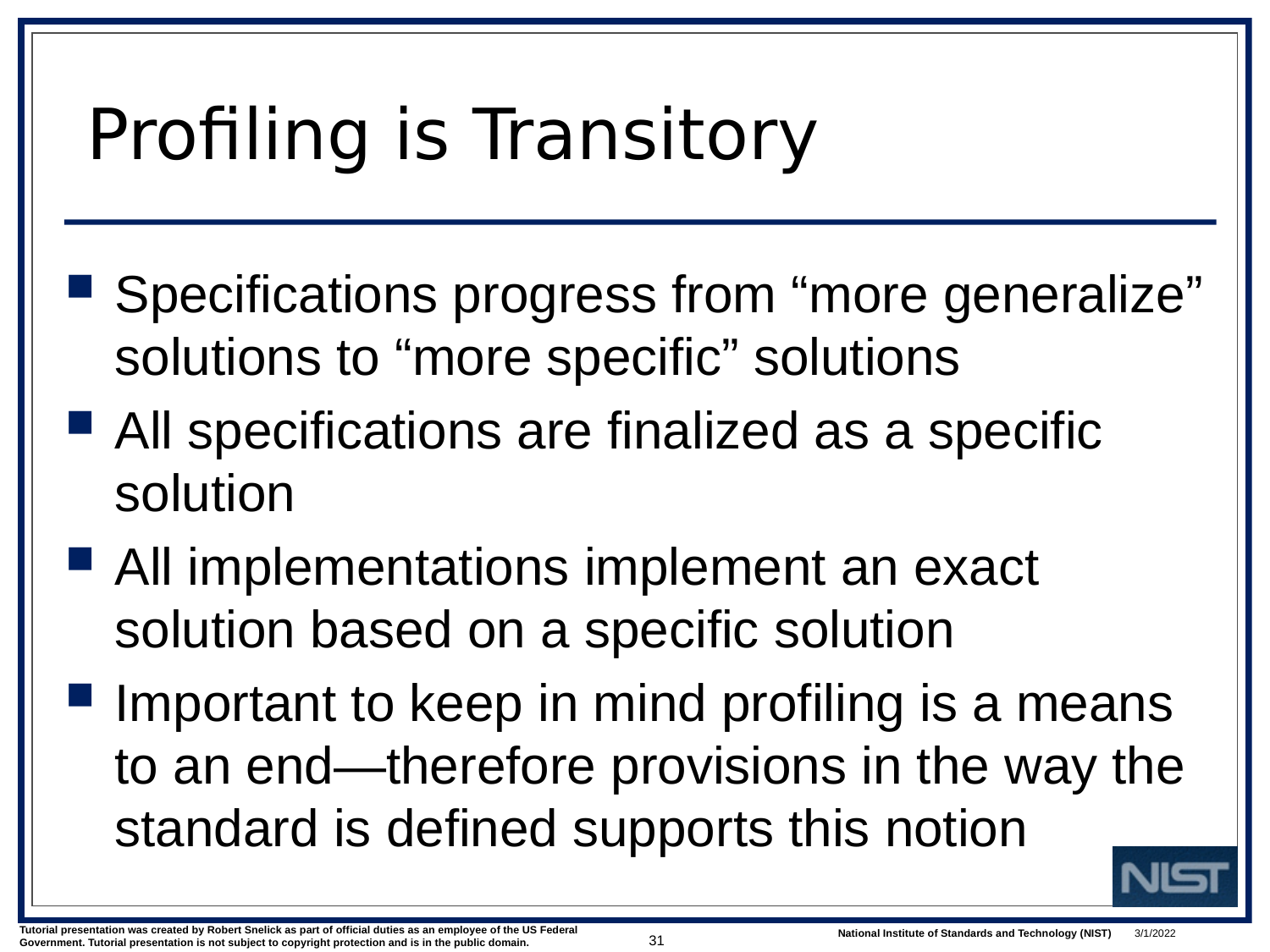

# Profiling is Transitory
Specifications progress from “more generalize” solutions to “more specific” solutions
All specifications are finalized as a specific solution
All implementations implement an exact solution based on a specific solution
Important to keep in mind profiling is a means to an end—therefore provisions in the way the standard is defined supports this notion

31
3/1/2022